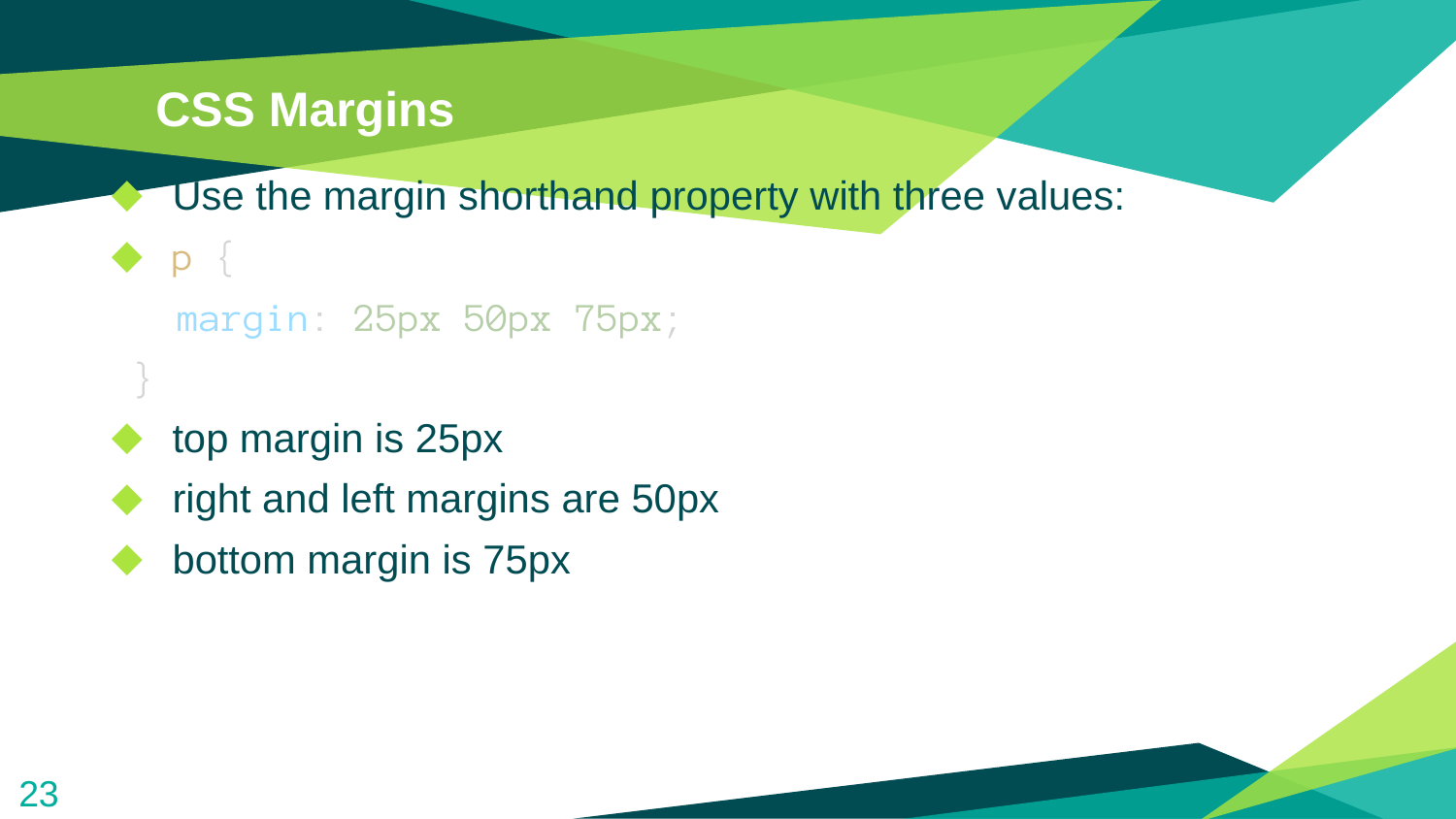

# CSS Margins
Use the margin shorthand property with three values:
p {
   margin: 25px 50px 75px;
 }
top margin is 25px
right and left margins are 50px
bottom margin is 75px

23